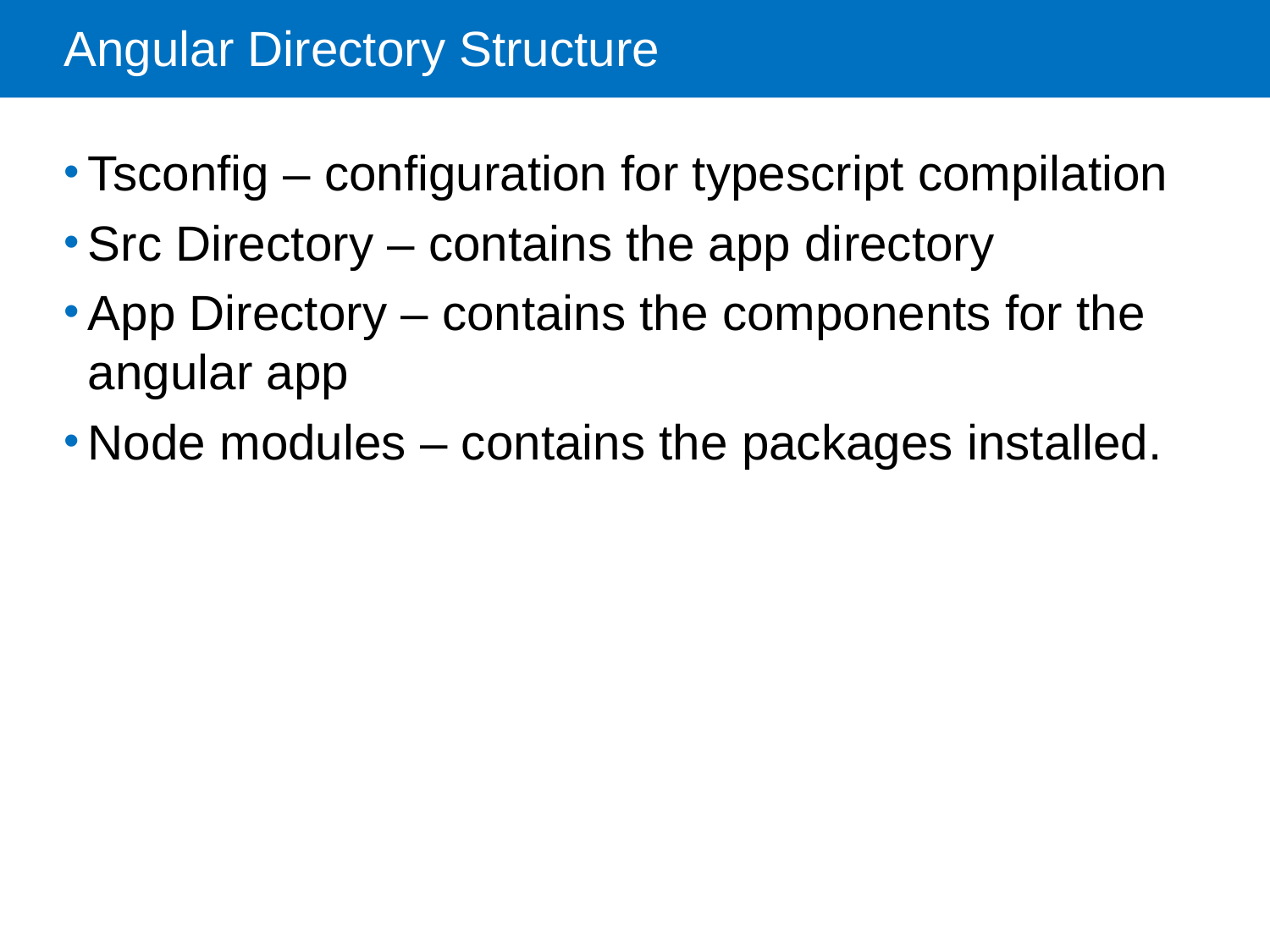

# Angular Directory Structure
Tsconfig – configuration for typescript compilation
Src Directory – contains the app directory
App Directory – contains the components for the angular app
Node modules – contains the packages installed.